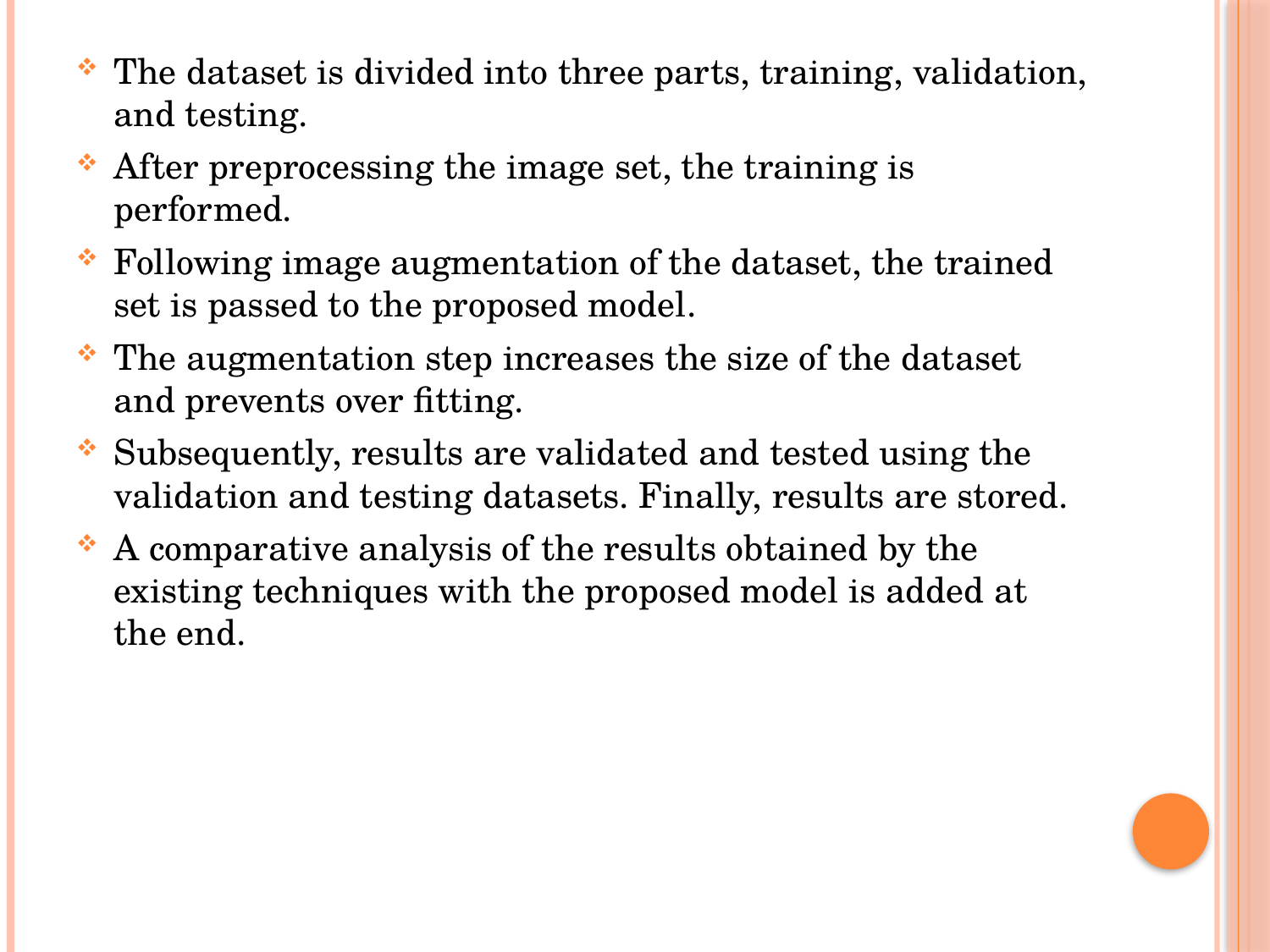

The dataset is divided into three parts, training, validation, and testing.
After preprocessing the image set, the training is performed.
Following image augmentation of the dataset, the trained set is passed to the proposed model.
The augmentation step increases the size of the dataset and prevents over fitting.
Subsequently, results are validated and tested using the validation and testing datasets. Finally, results are stored.
A comparative analysis of the results obtained by the existing techniques with the proposed model is added at the end.